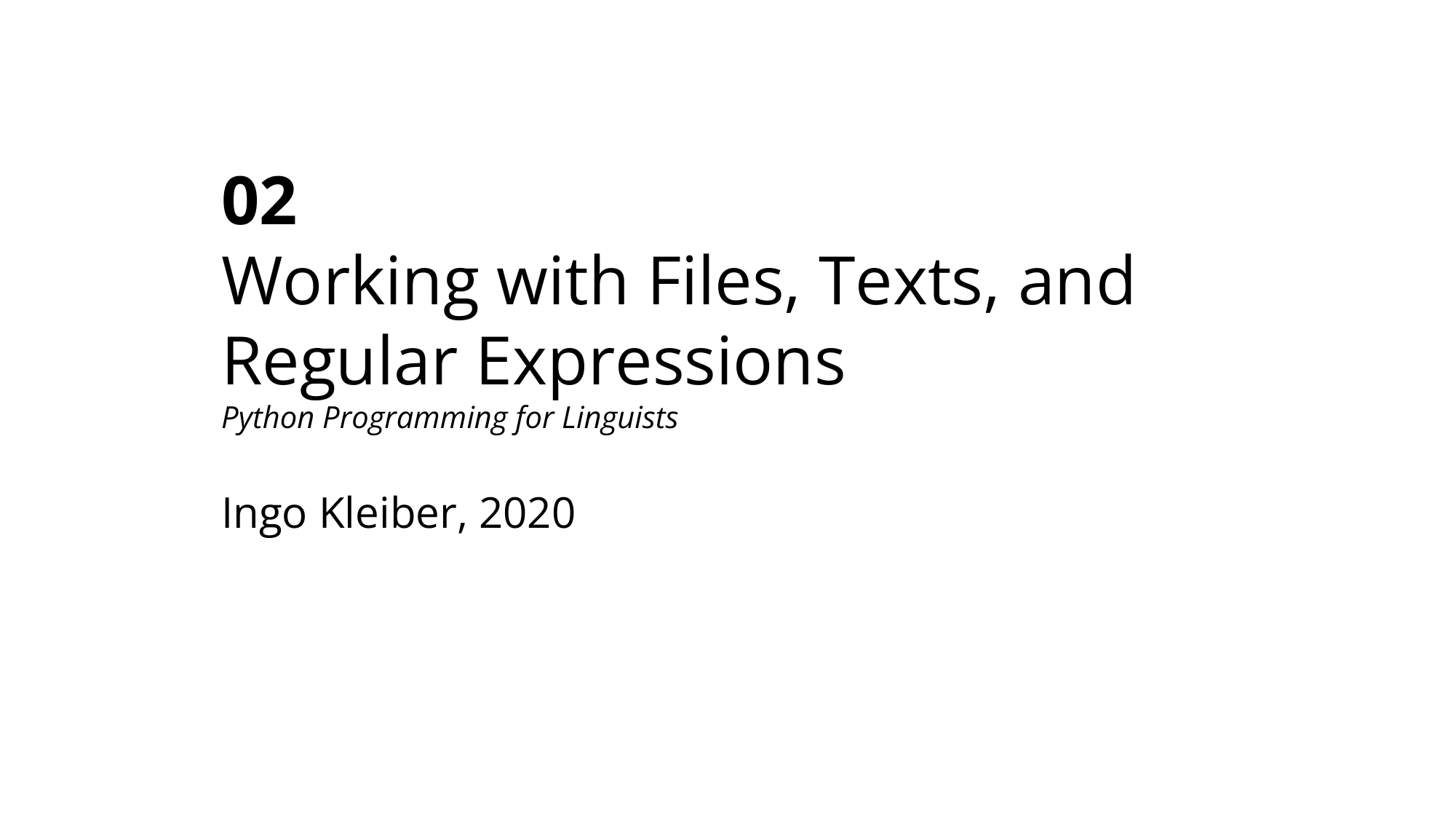

02
Working with Files, Texts, and Regular Expressions
Python Programming for Linguists

Ingo Kleiber, 2020